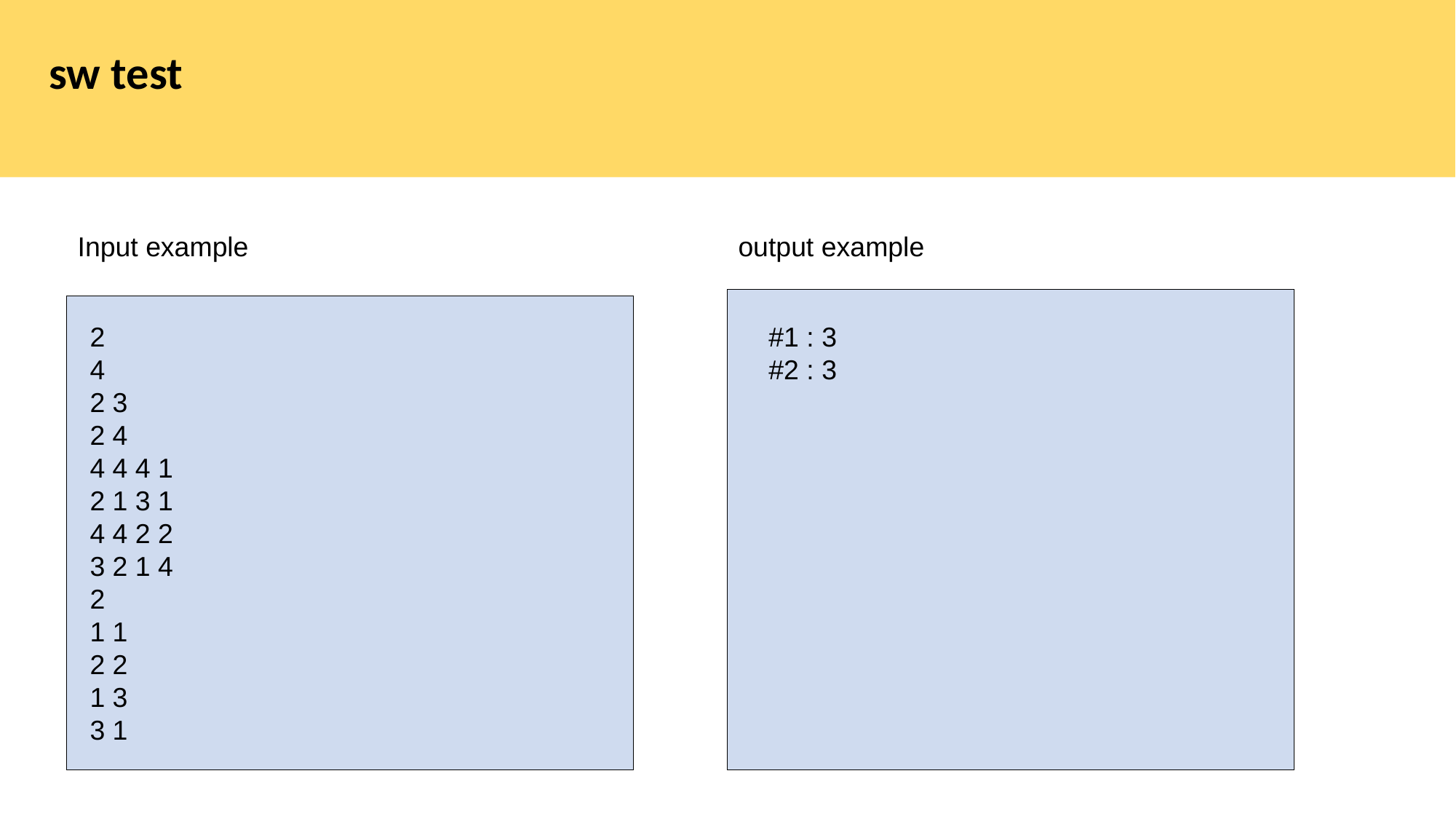

sw test
Input example
output example

2
4
2 3
2 4
4 4 4 1
2 1 3 1
4 4 2 2
3 2 1 4
2
1 1
2 2
1 3
3 1

#1 : 3
#2 : 3